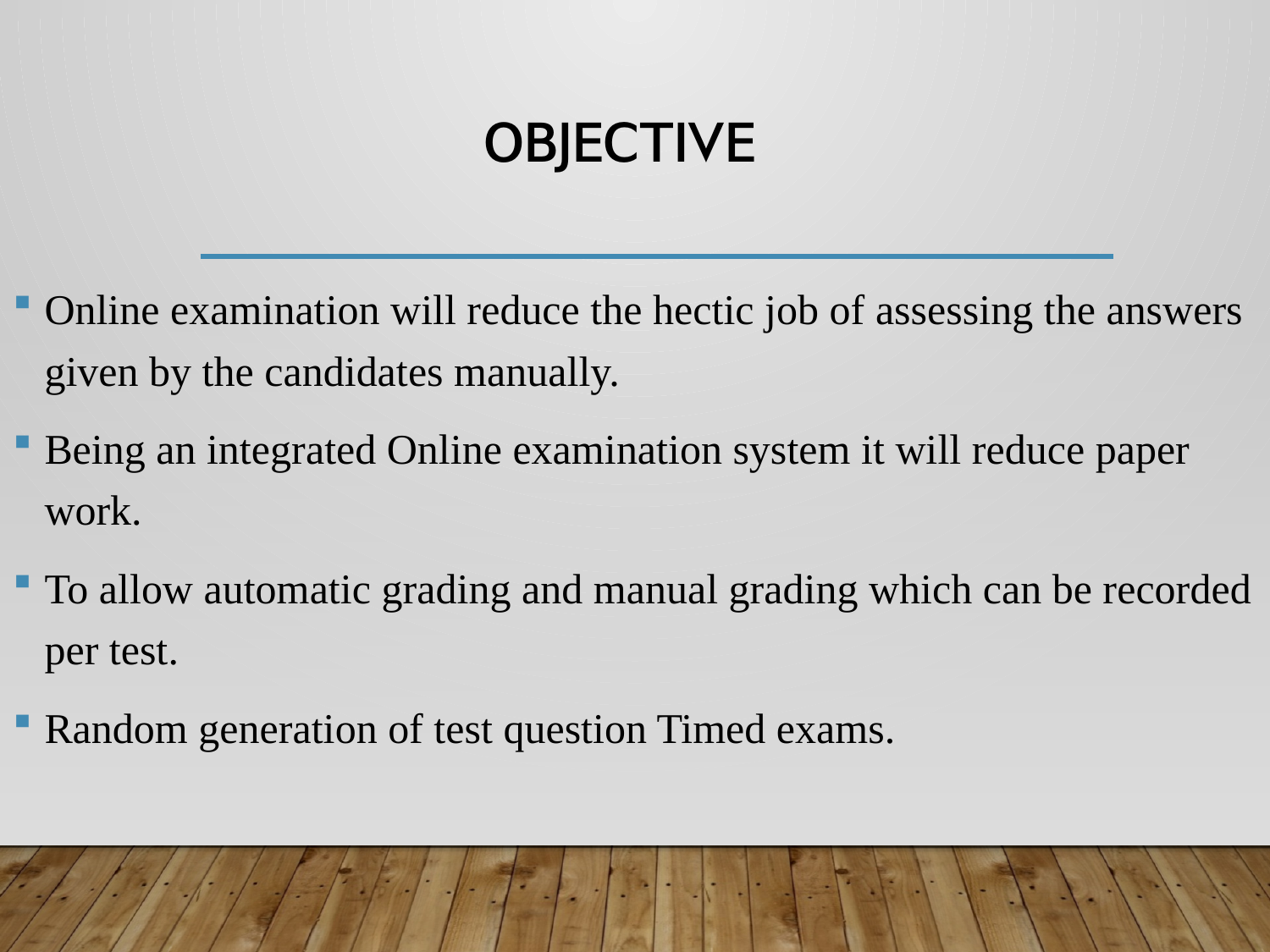

# OBJECTIVE
Online examination will reduce the hectic job of assessing the answers given by the candidates manually.
Being an integrated Online examination system it will reduce paper work.
To allow automatic grading and manual grading which can be recorded per test.
Random generation of test question Timed exams.